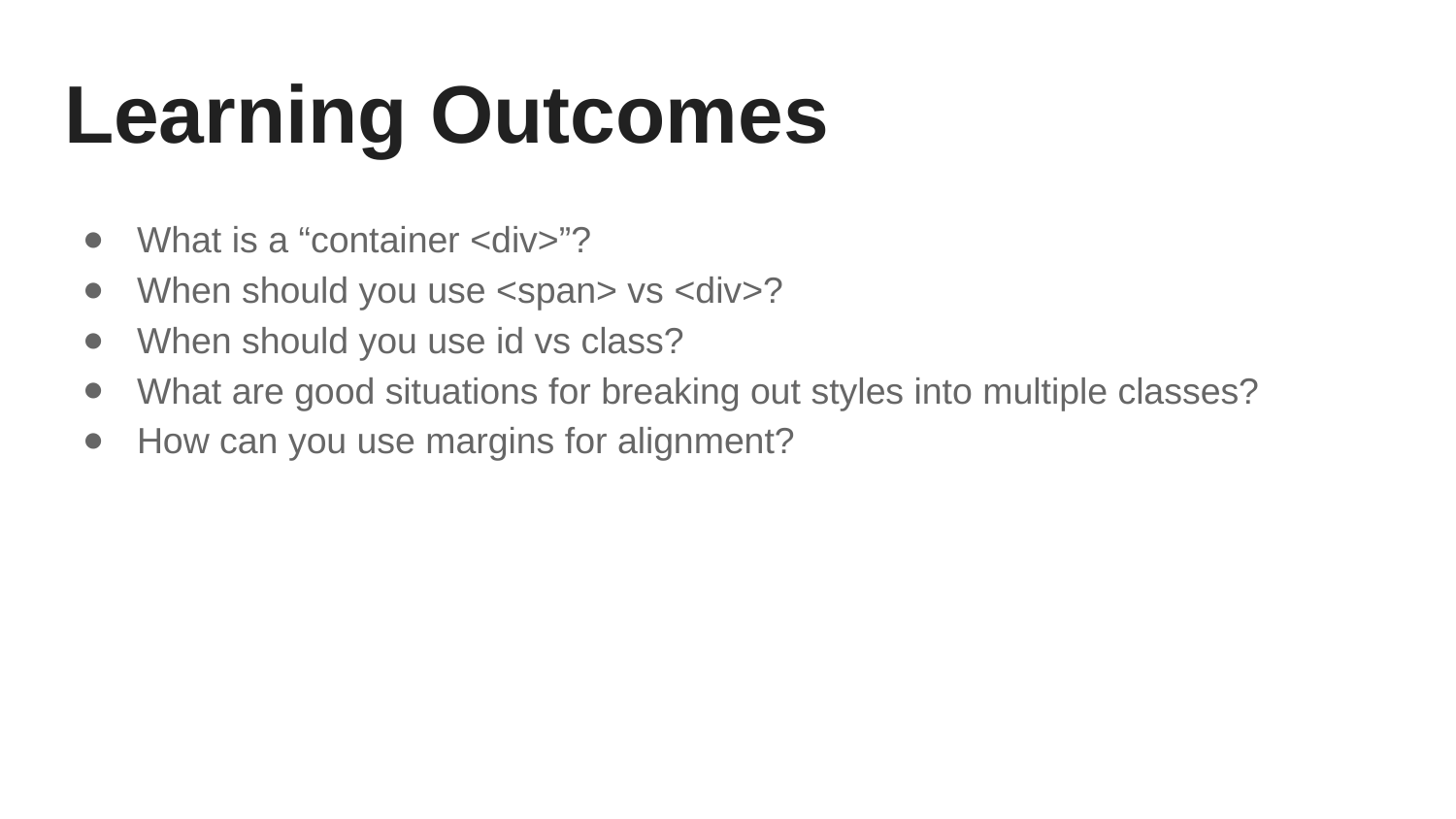

# Learning Outcomes
What is a “container <div>”?
When should you use <span> vs <div>?
When should you use id vs class?
What are good situations for breaking out styles into multiple classes?
How can you use margins for alignment?